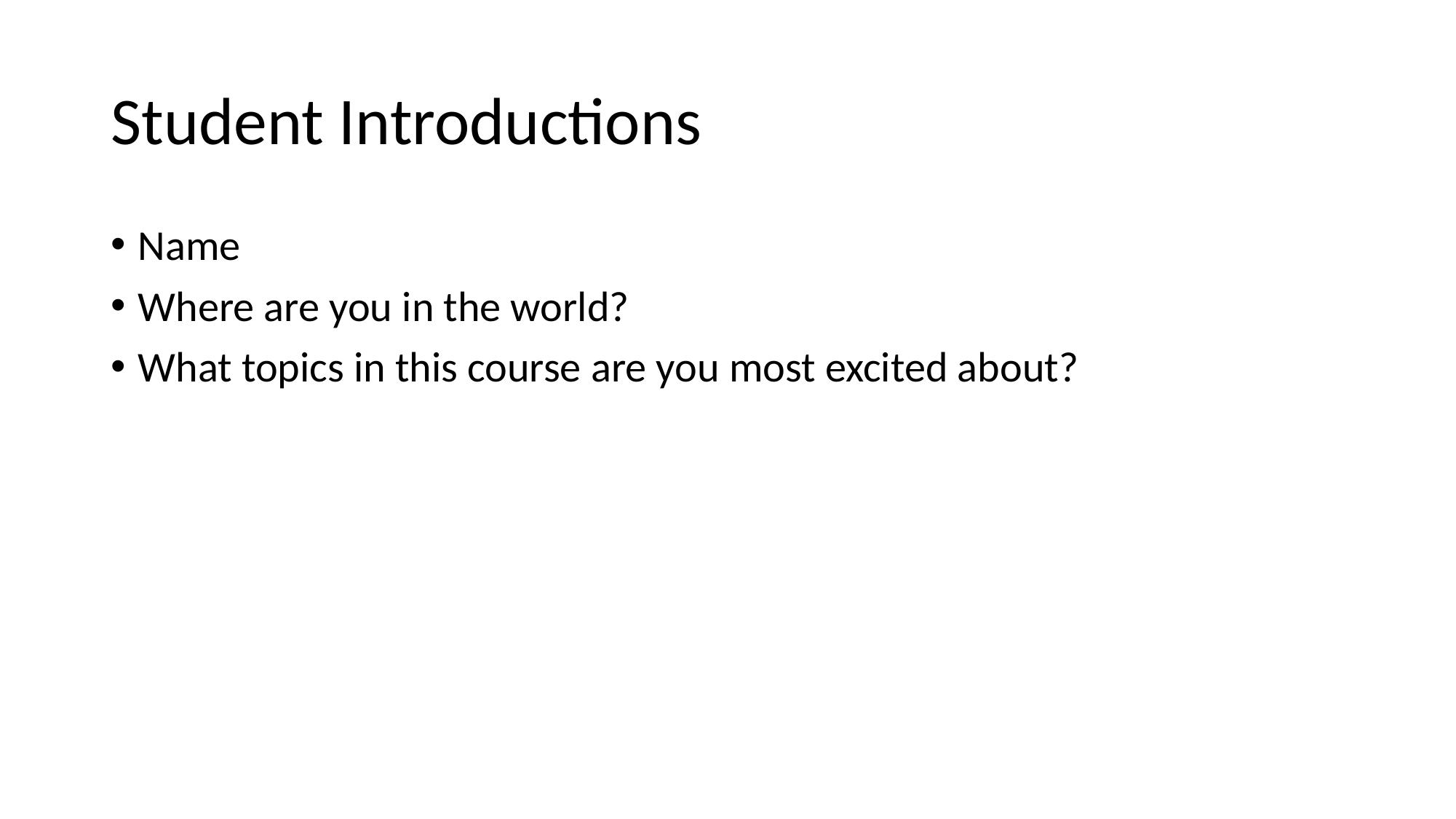

# Student Introductions
Name
Where are you in the world?
What topics in this course are you most excited about?